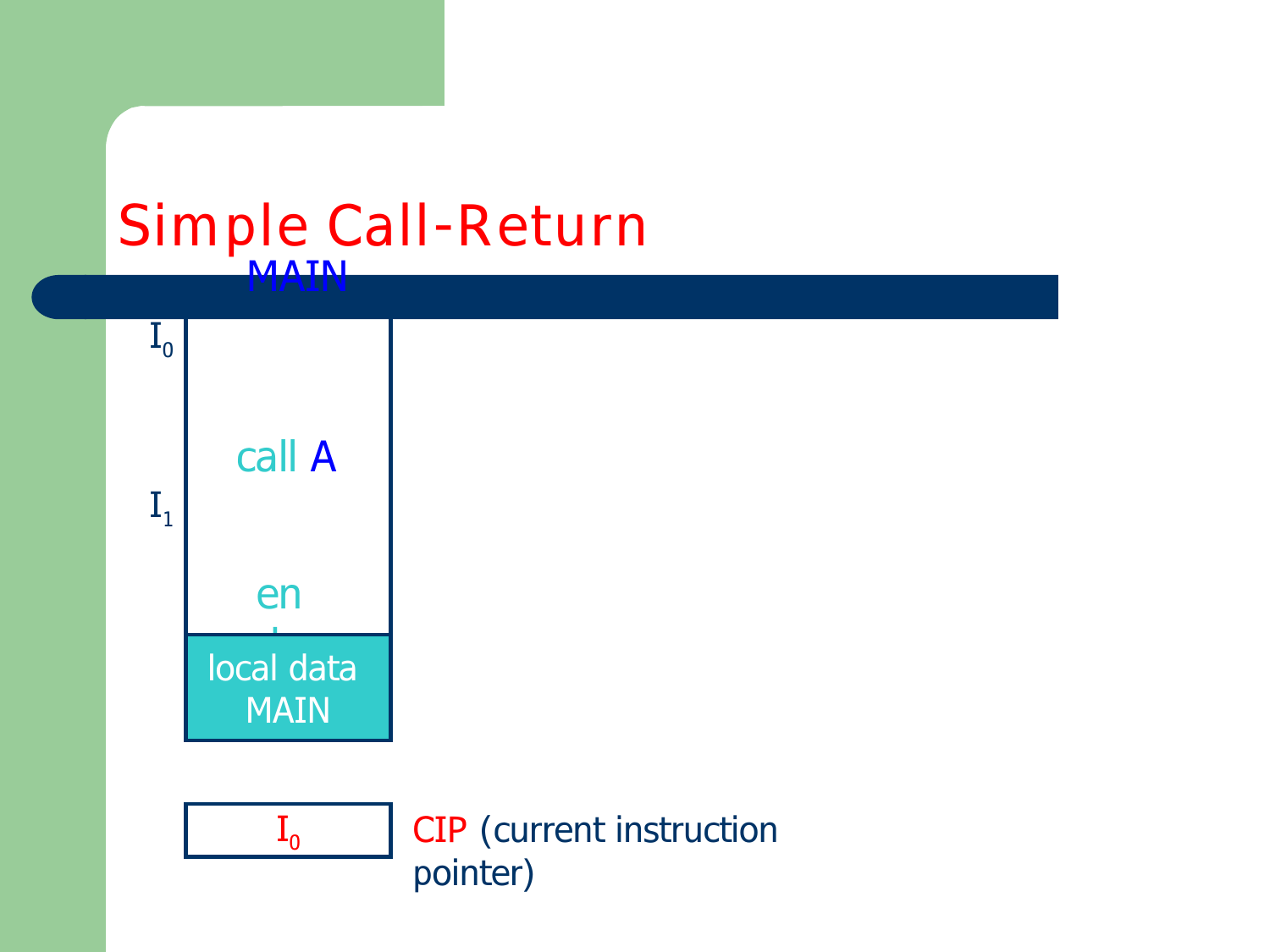

# Simple Call-Return
MAIN
I0

call A
I1
end
local data
MAIN
CIP (current instruction pointer)
I0